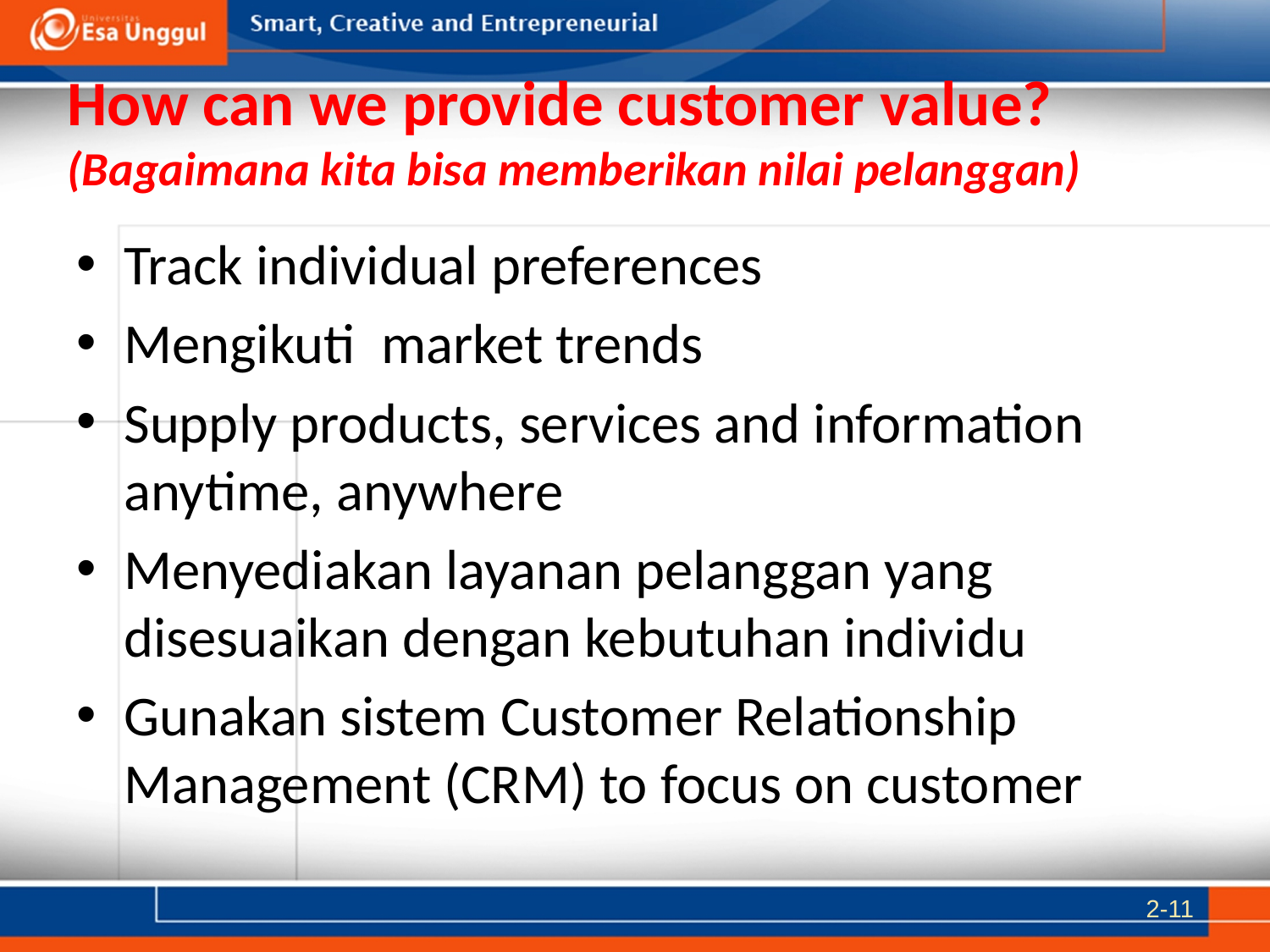

# How can we provide customer value? (Bagaimana kita bisa memberikan nilai pelanggan)
Track individual preferences
Mengikuti  market trends
Supply products, services and information anytime, anywhere
Menyediakan layanan pelanggan yang disesuaikan dengan kebutuhan individu
Gunakan sistem Customer Relationship Management (CRM) to focus on customer

2-11